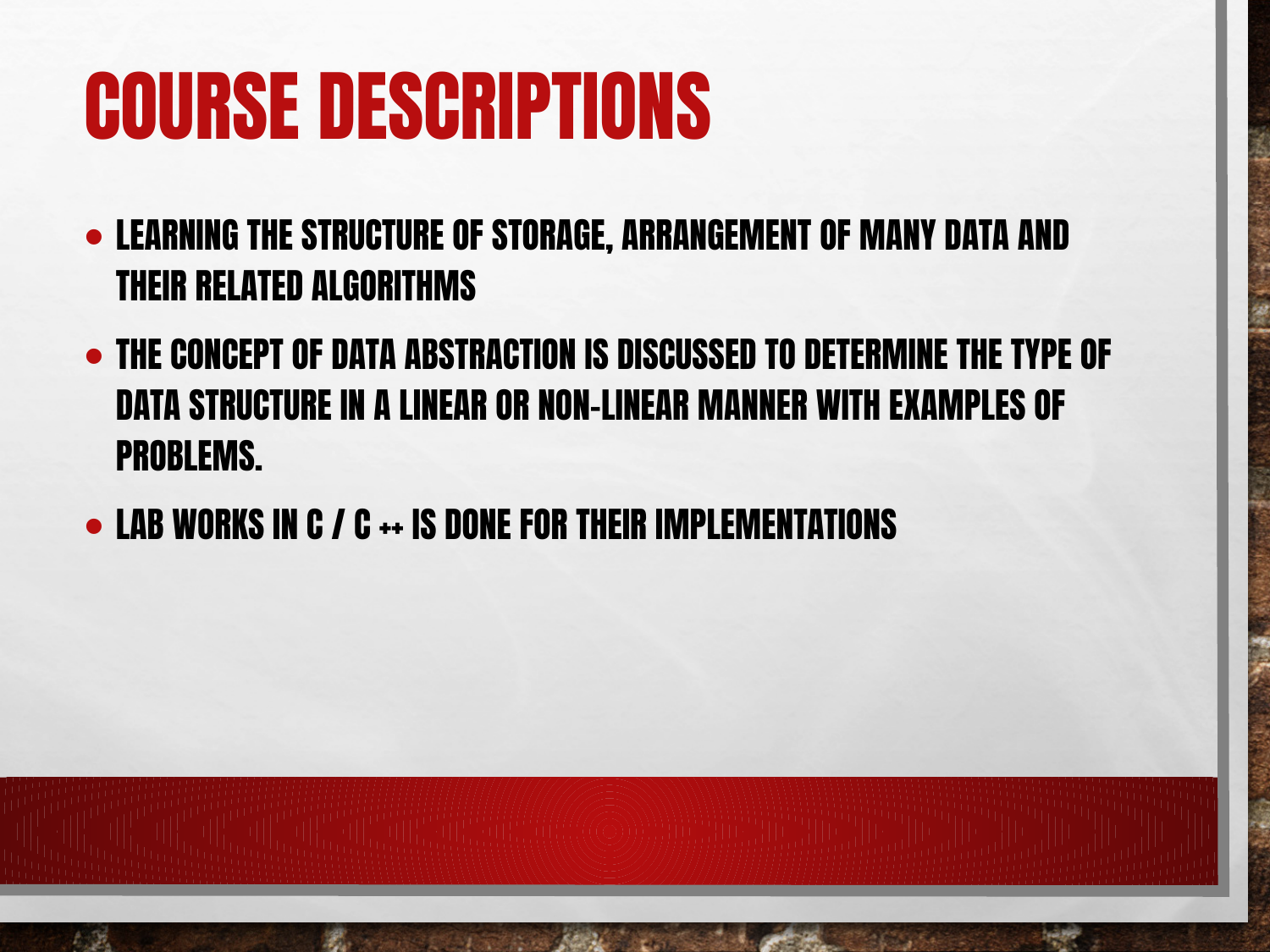

# Course descriptions
Learning the structure of storage, arrangement of many data and their related algorithms
The concept of data abstraction is discussed to determine the type of data structure in a linear or non-linear manner with examples of problems.
Lab works in C / C ++ is done for their implementations